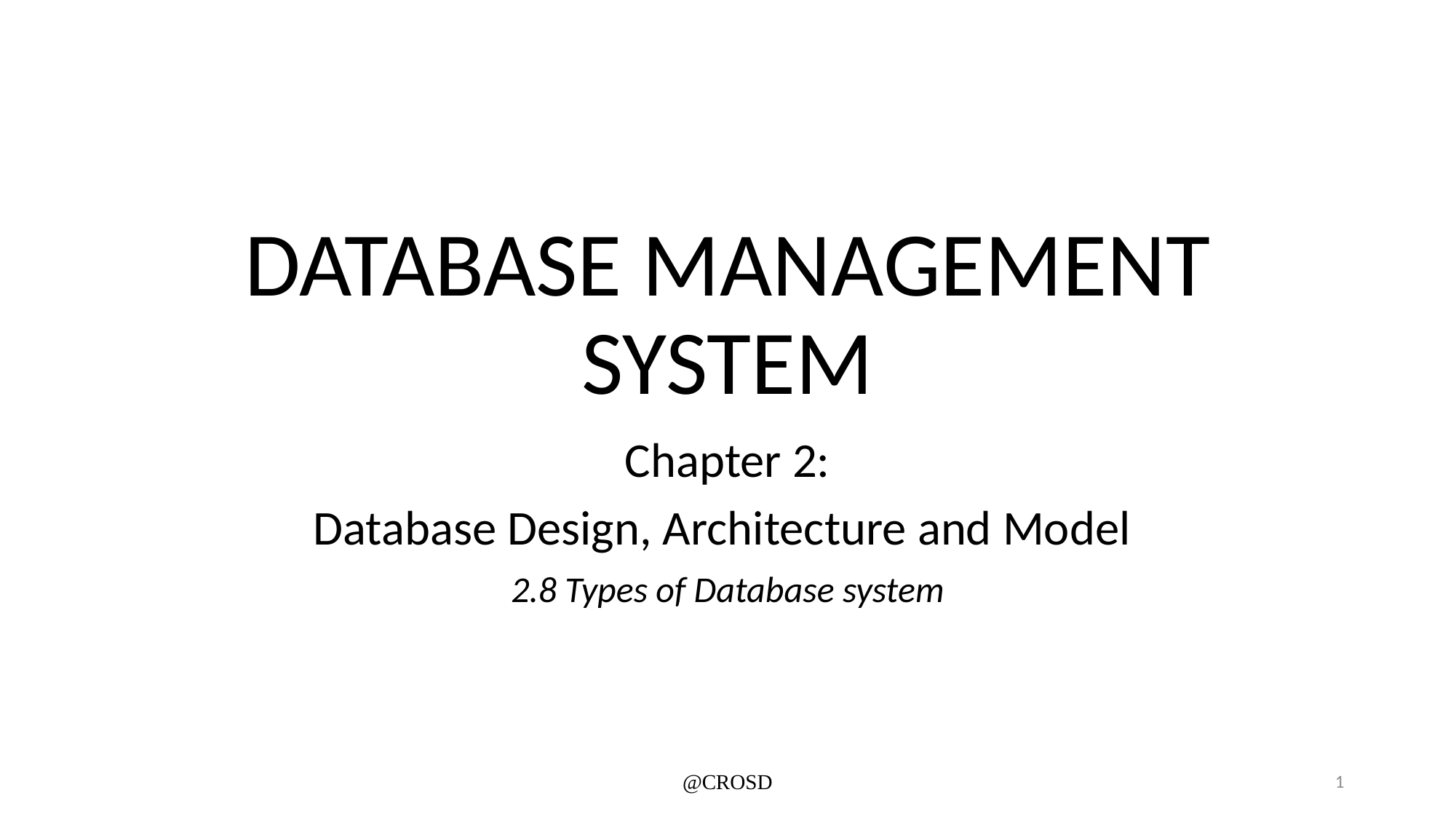

# DATABASE MANAGEMENT SYSTEM
Chapter 2:
Database Design, Architecture and Model
2.8 Types of Database system
@CROSD
1